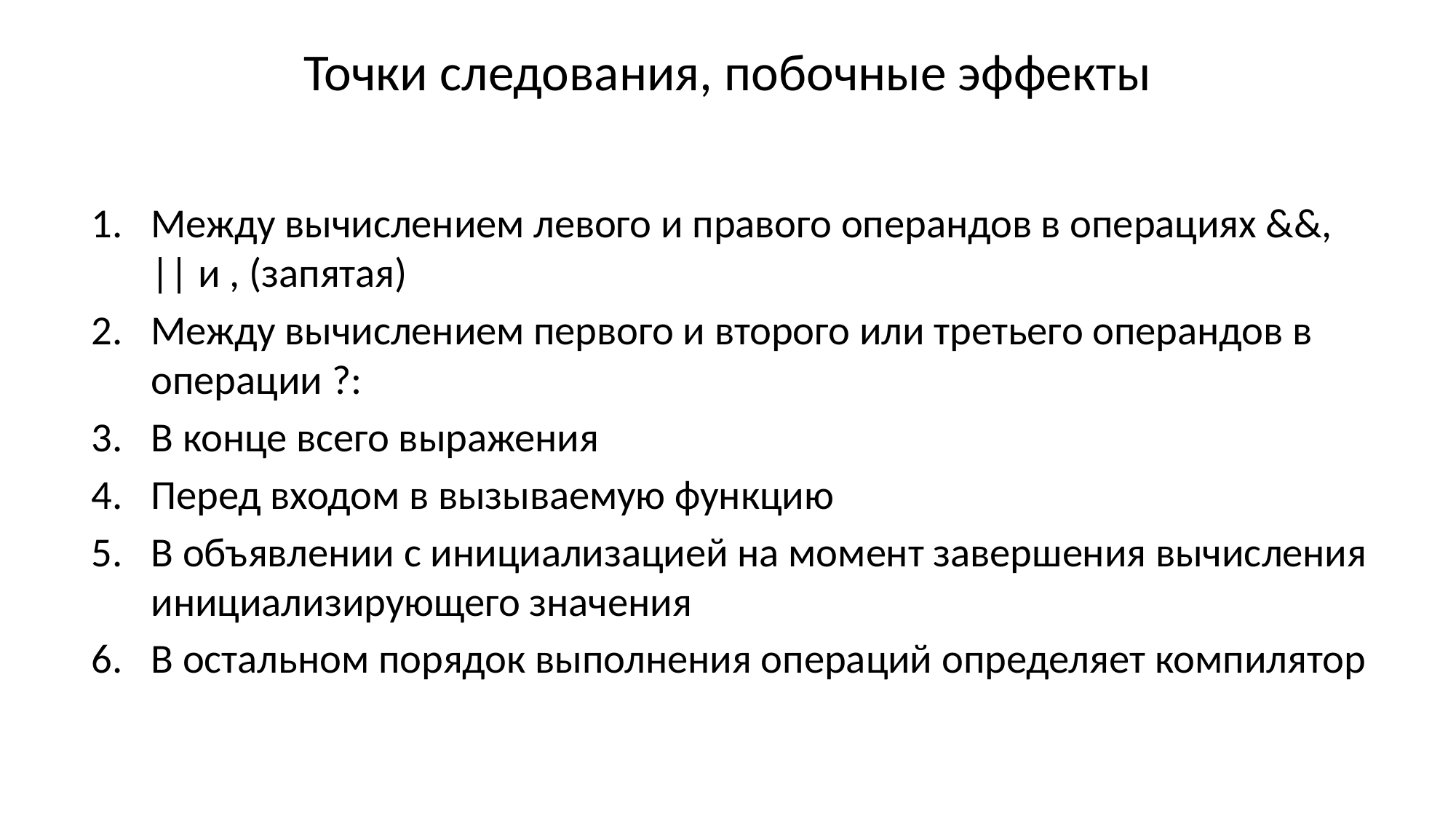

# Точки следования, побочные эффекты
Между вычислением левого и правого операндов в операциях &&, || и , (запятая)
Между вычислением первого и второго или третьего операндов в операции ?:
В конце всего выражения
Перед входом в вызываемую функцию
В объявлении с инициализацией на момент завершения вычисления инициализирующего значения
В остальном порядок выполнения операций определяет компилятор